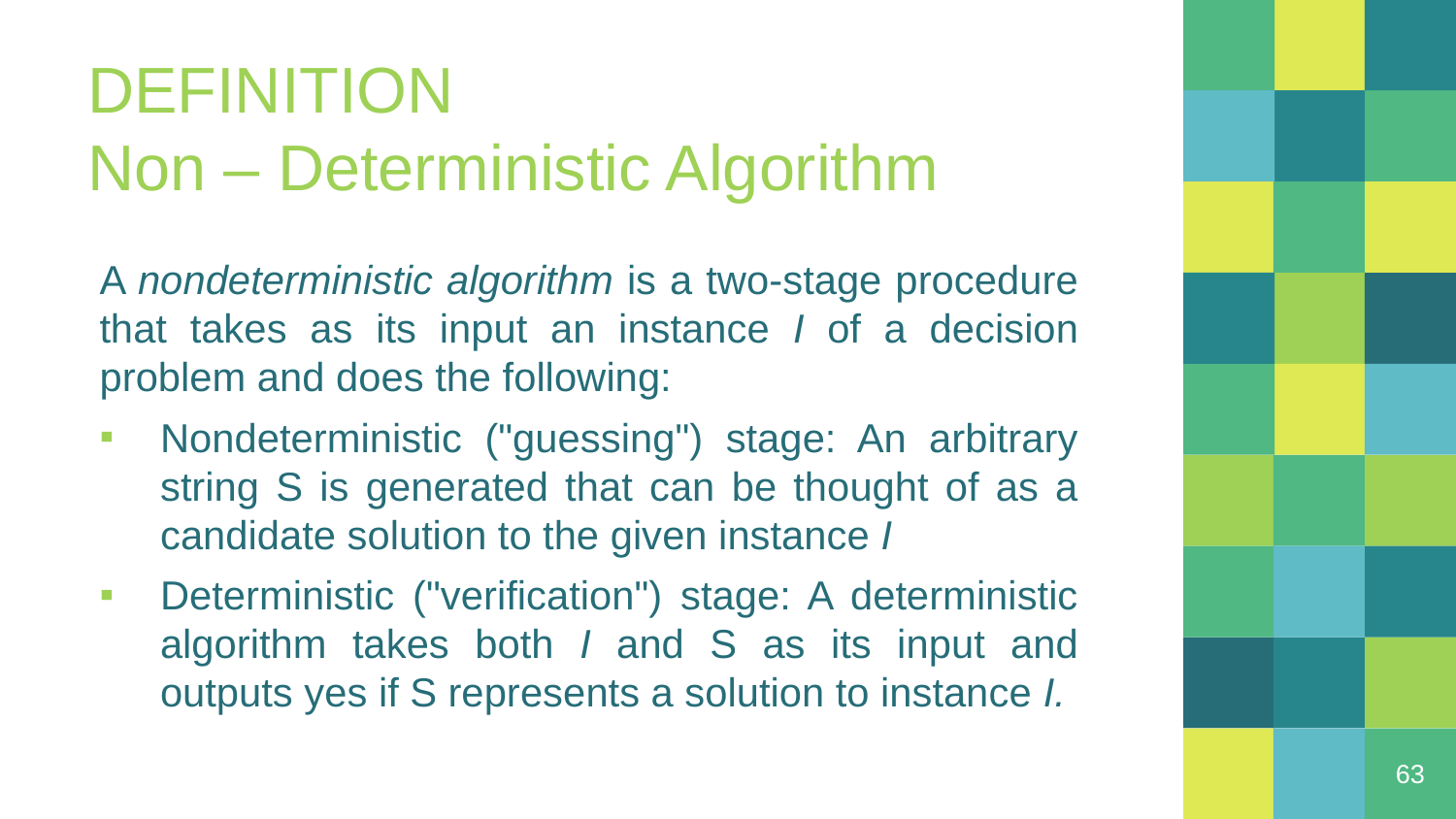

# DEFINITION Non – Deterministic Algorithm
A nondeterministic algorithm is a two-stage procedure that takes as its input an instance I of a decision problem and does the following:
Nondeterministic ("guessing") stage: An arbitrary string S is generated that can be thought of as a candidate solution to the given instance I
Deterministic ("verification") stage: A deterministic algorithm takes both I and S as its input and outputs yes if S represents a solution to instance I.
63